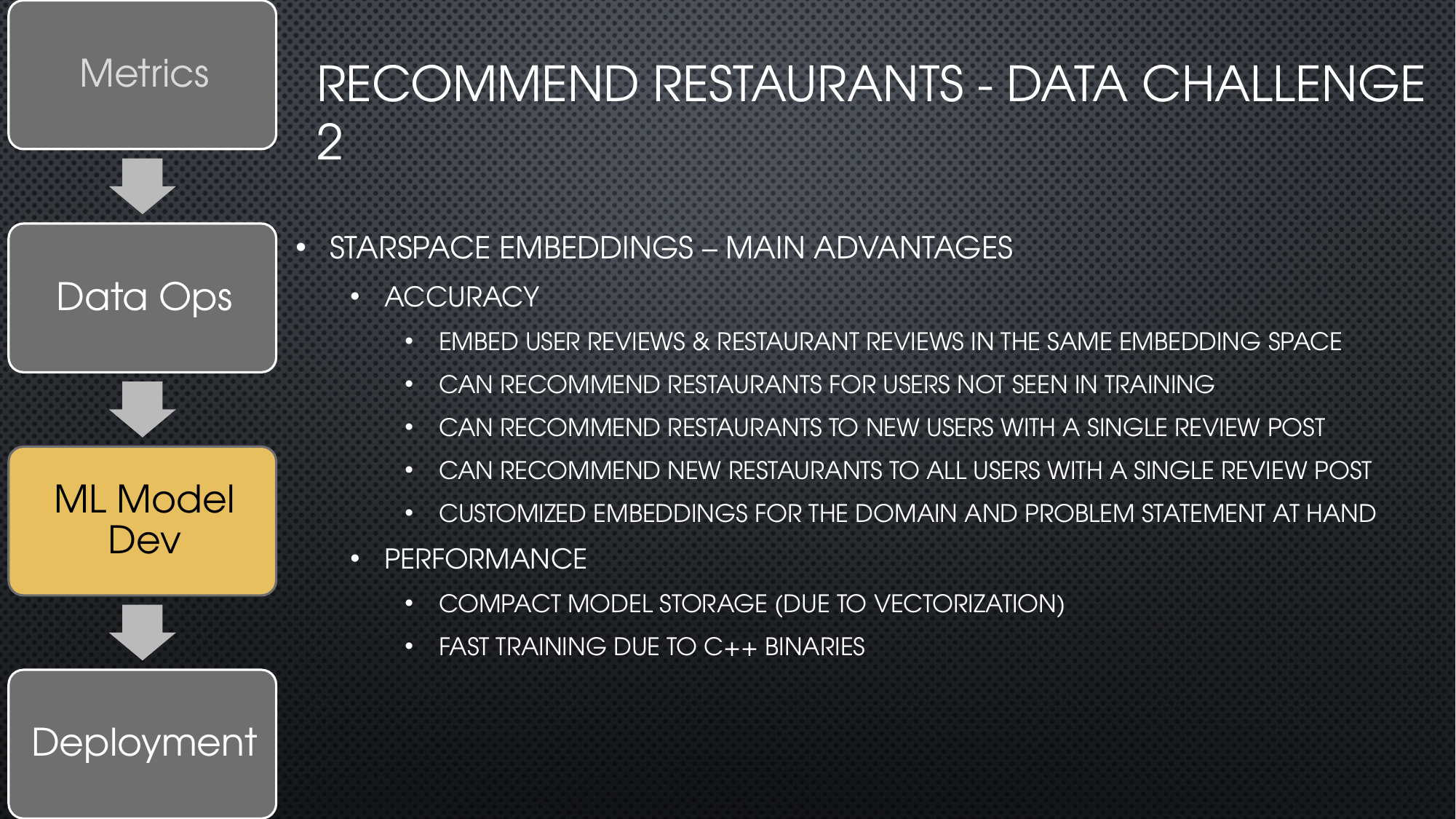

Metrics

Data Ops

ML Model Dev

Deployment
# Recommend Restaurants - Data Challenge 2
StarSpace Embeddings – Main Advantages
Accuracy
Embed User Reviews & Restaurant Reviews in the same embedding space
Can recommend restaurants for users not seen in training
Can recommend Restaurants to new users with a single review post
Can recommend new restaurants to all users with a single review post
Customized embeddings for the domain and problem statement at hand
Performance
Compact model storage (due to vectorization)
Fast training due to c++ binaries